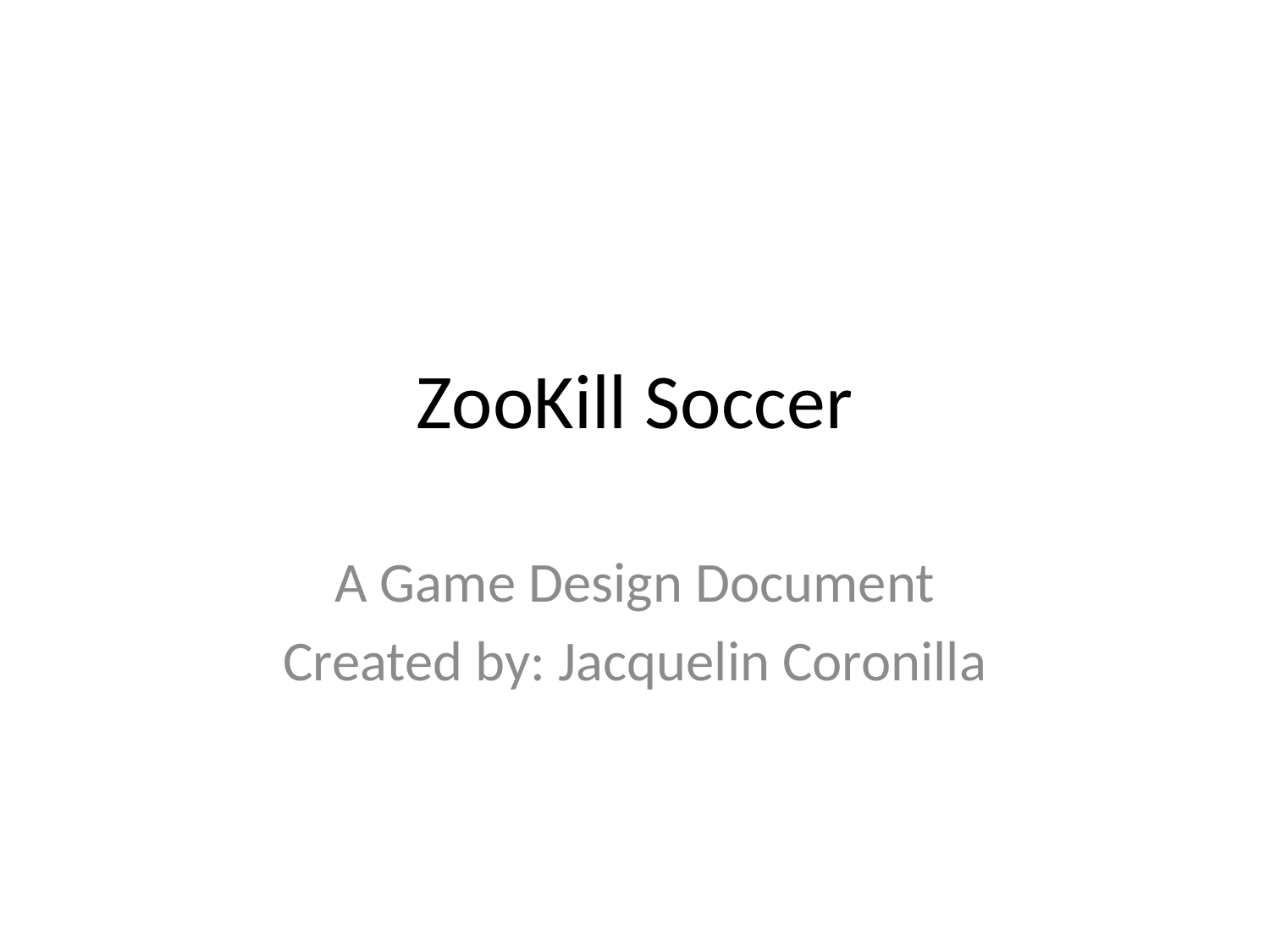

# ZooKill Soccer
A Game Design Document
Created by: Jacquelin Coronilla